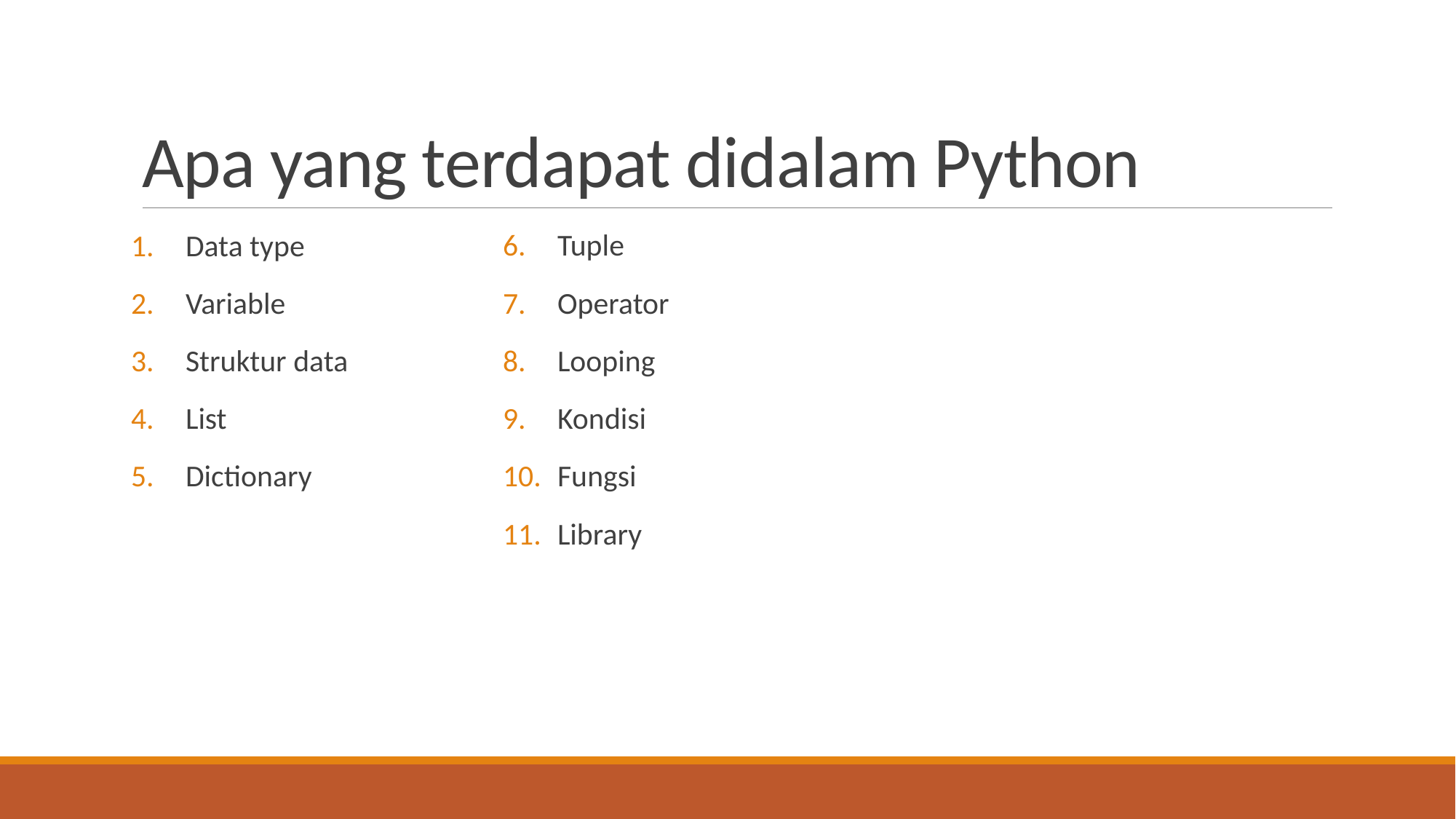

# Apa yang terdapat didalam Python
Data type
Variable
Struktur data
List
Dictionary

Tuple
Operator
Looping
Kondisi
Fungsi
Library